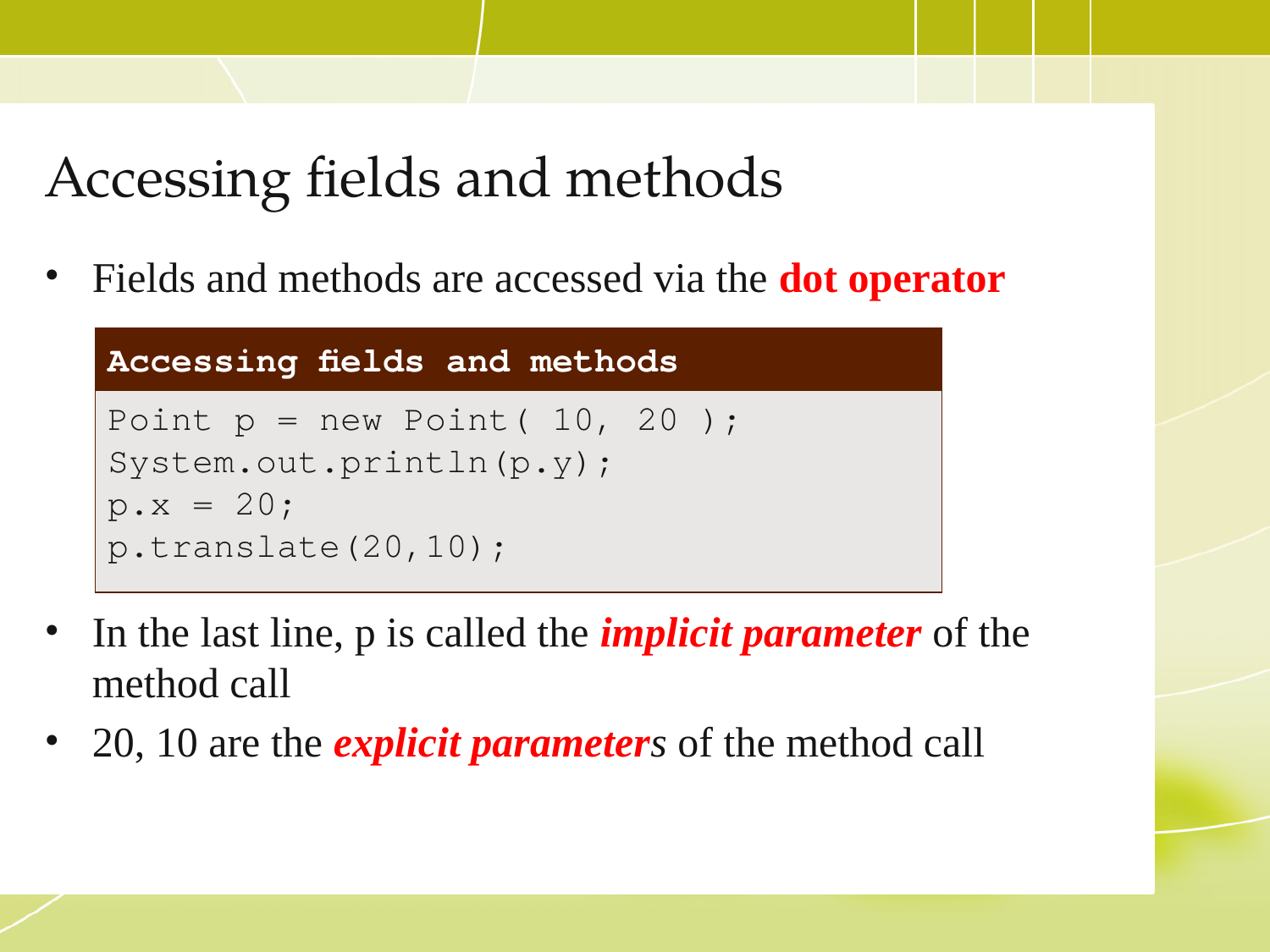

# Accessing fields and methods
Fields and methods are accessed via the dot operator

In the last line, p is called the implicit parameter of the method call
20, 10 are the explicit parameters of the method call

| Accessing fields and methods |
| --- |
| Point p = new Point( 10, 20 ); System.out.println(p.y); p.x = 20; p.translate(20,10); |